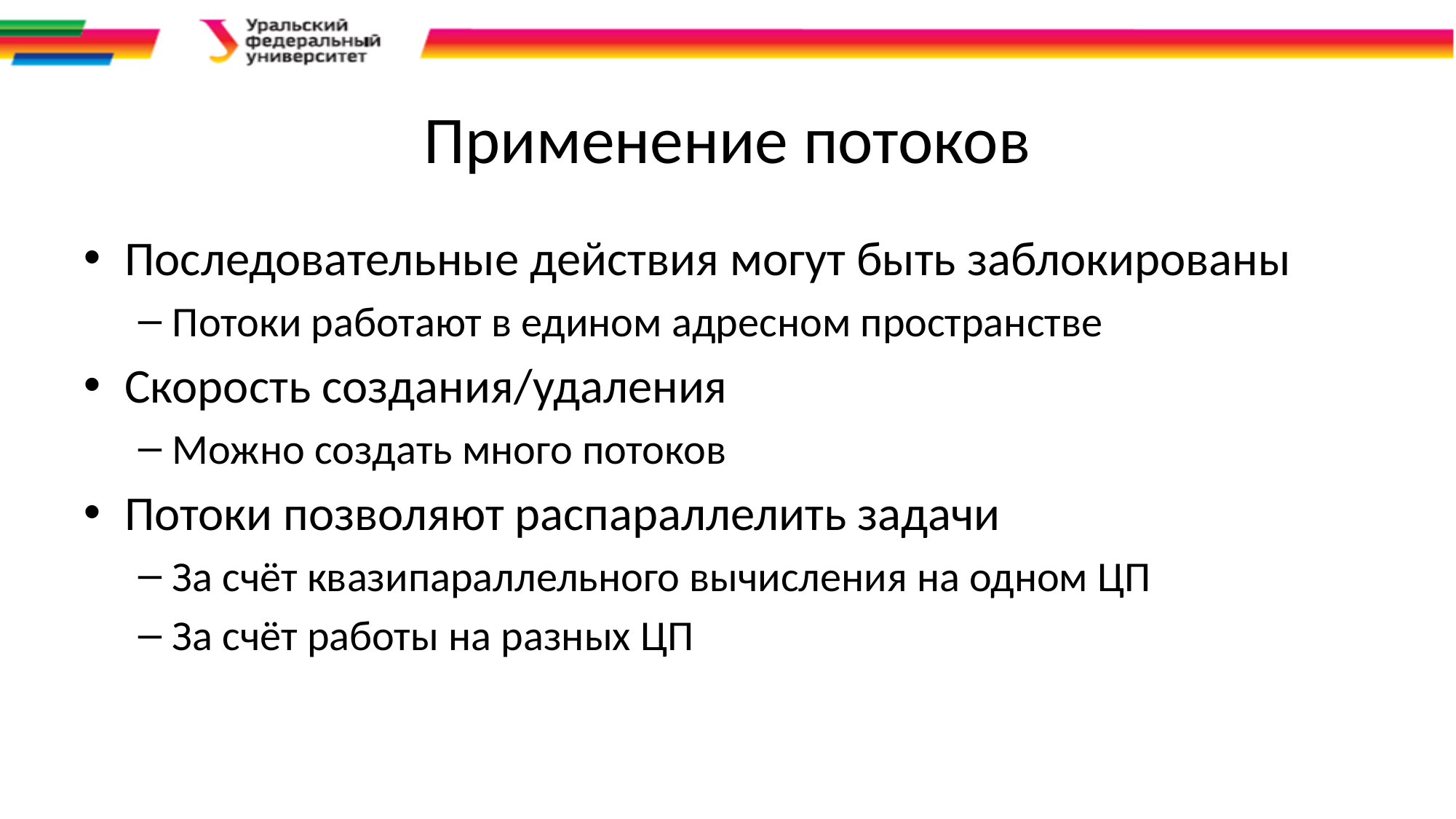

# Применение потоков
Последовательные действия могут быть заблокированы
Потоки работают в едином адресном пространстве
Скорость создания/удаления
Можно создать много потоков
Потоки позволяют распараллелить задачи
За счёт квазипараллельного вычисления на одном ЦП
За счёт работы на разных ЦП